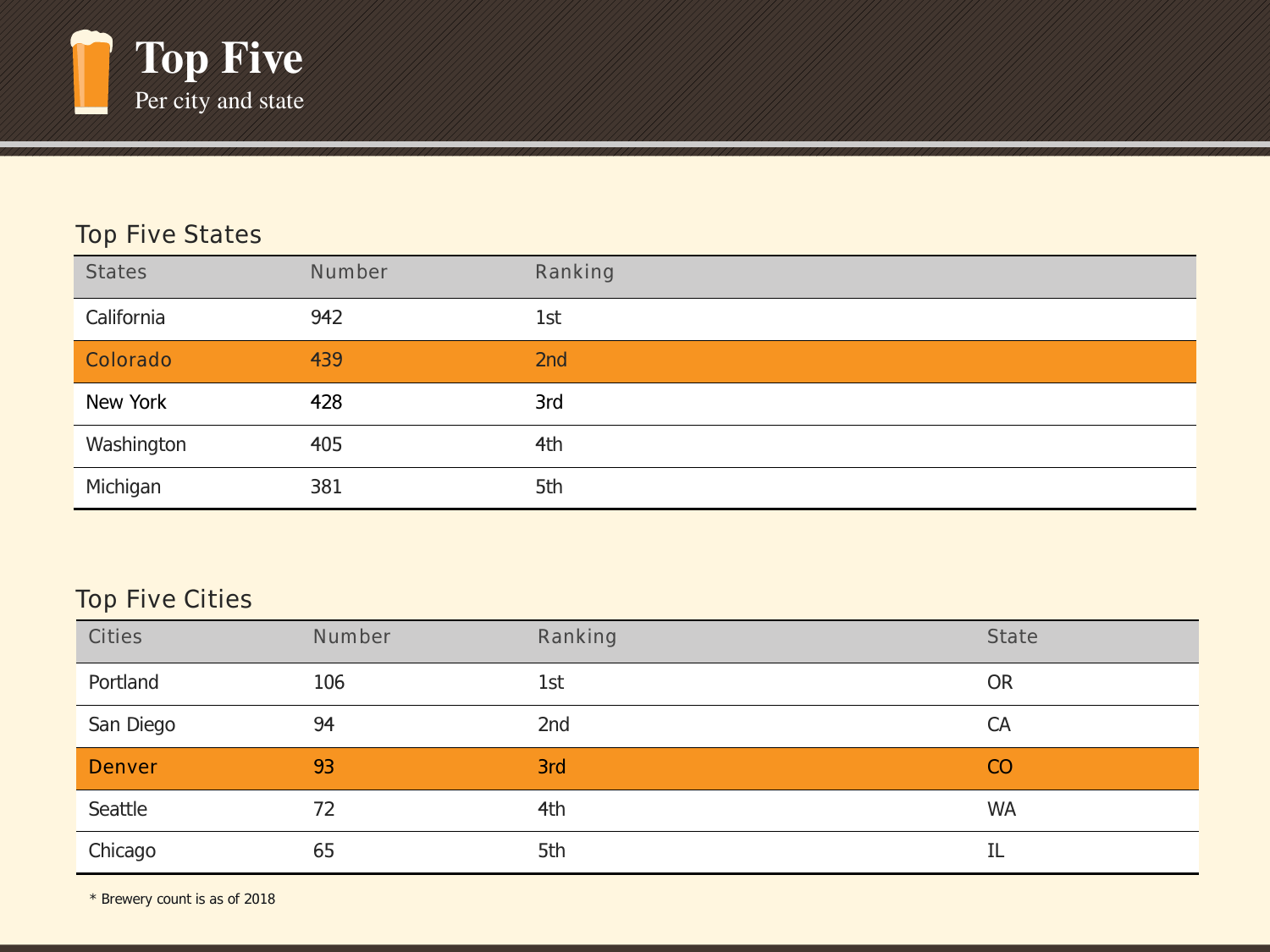

Top Five
Per city and state
Top Five States
| States | Number | Ranking |  |  |
| --- | --- | --- | --- | --- |
| California | 942 | 1st |  |  |
| Colorado | 439 | 2nd |  |  |
| New York | 428 | 3rd |  |  |
| Washington | 405 | 4th |  |  |
| Michigan | 381 | 5th |  |  |
Top Five Cities
| Cities | Number | Ranking |  | State |
| --- | --- | --- | --- | --- |
| Portland | 106 | 1st |  | OR |
| San Diego | 94 | 2nd |  | CA |
| Denver | 93 | 3rd |  | CO |
| Seattle | 72 | 4th |  | WA |
| Chicago | 65 | 5th |  | IL |
* Brewery count is as of 2018